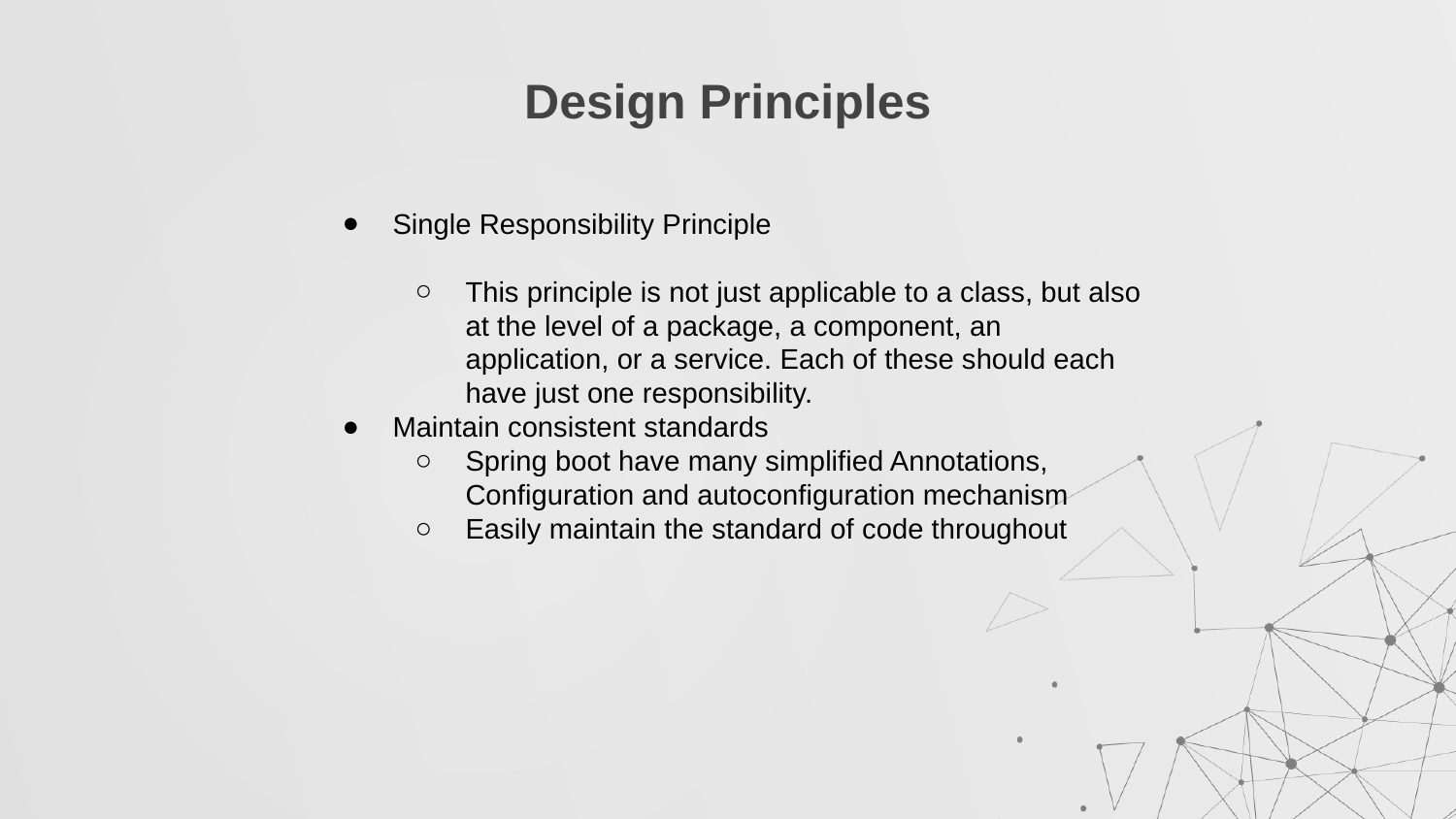

# Design Principles
Single Responsibility Principle

This principle is not just applicable to a class, but also at the level of a package, a component, an application, or a service. Each of these should each have just one responsibility.
Maintain consistent standards
Spring boot have many simplified Annotations, Configuration and autoconfiguration mechanism
Easily maintain the standard of code throughout